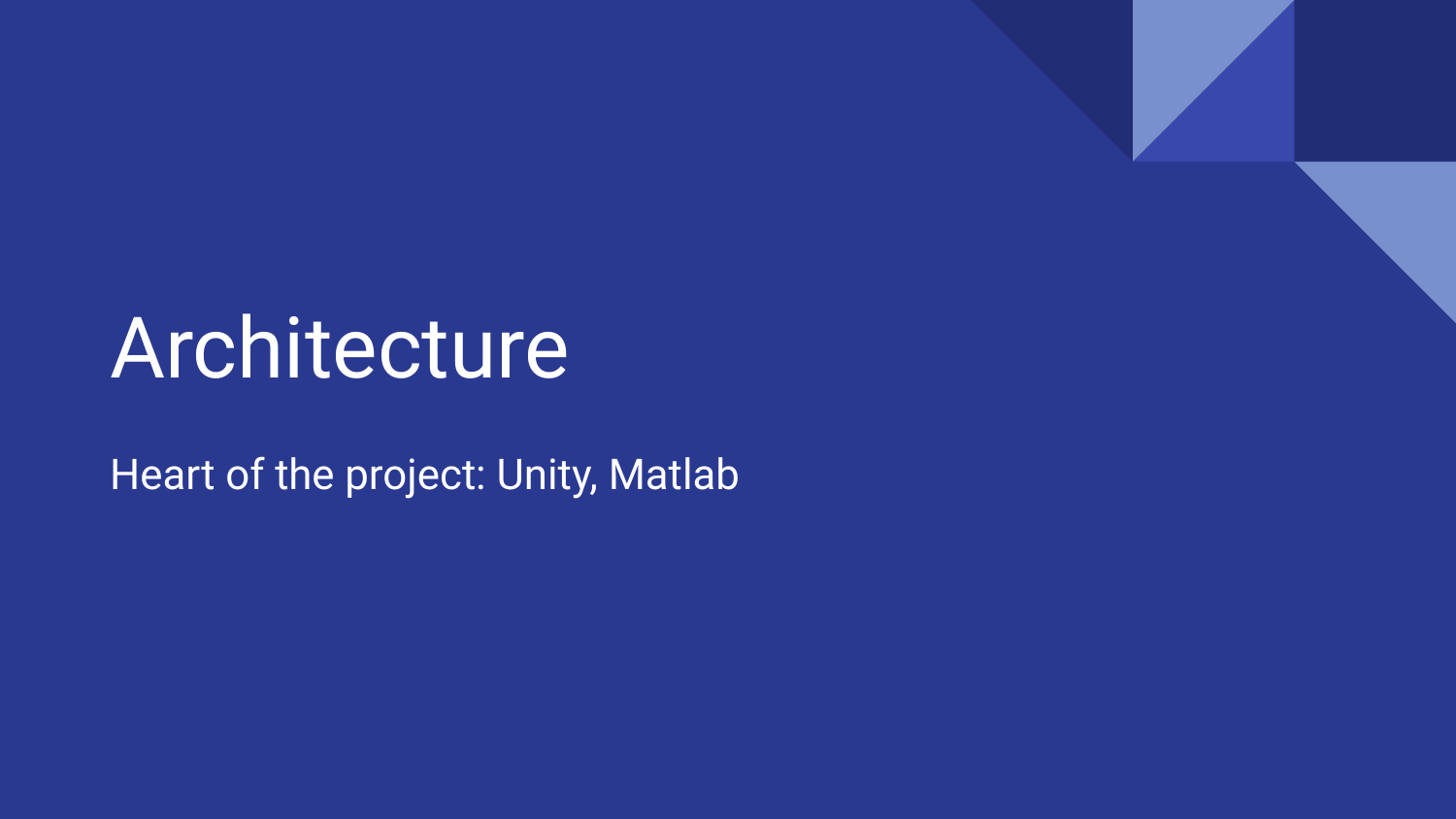

# Architecture
Heart of the project: Unity, Matlab